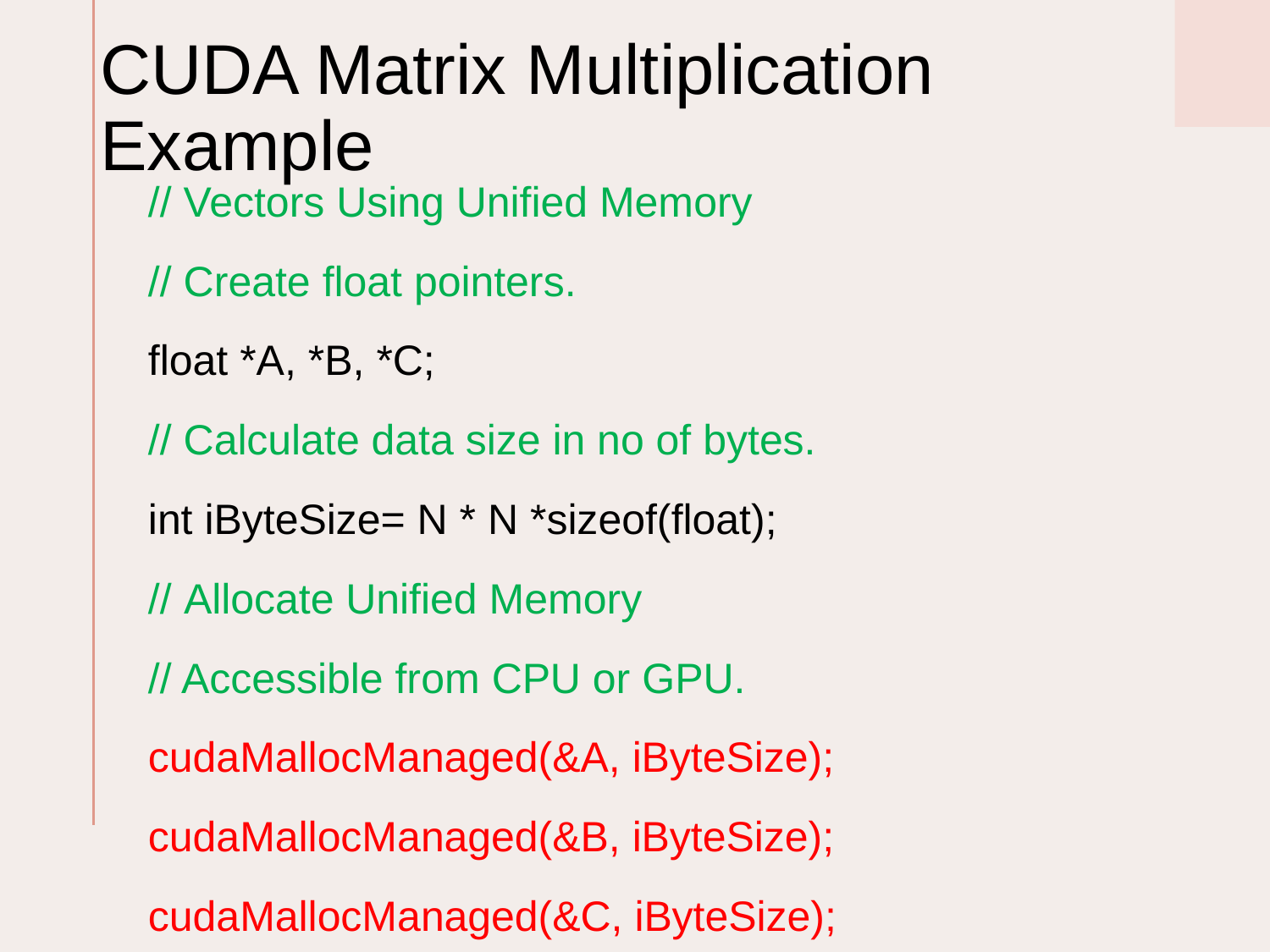

CUDA Matrix Multiplication Example
// Vectors Using Unified Memory
// Create float pointers.
float *A, *B, *C;
// Calculate data size in no of bytes.
int iByteSize= N * N *sizeof(float);
// Allocate Unified Memory
// Accessible from CPU or GPU.
cudaMallocManaged(&A, iByteSize);
cudaMallocManaged(&B, iByteSize);
cudaMallocManaged(&C, iByteSize);